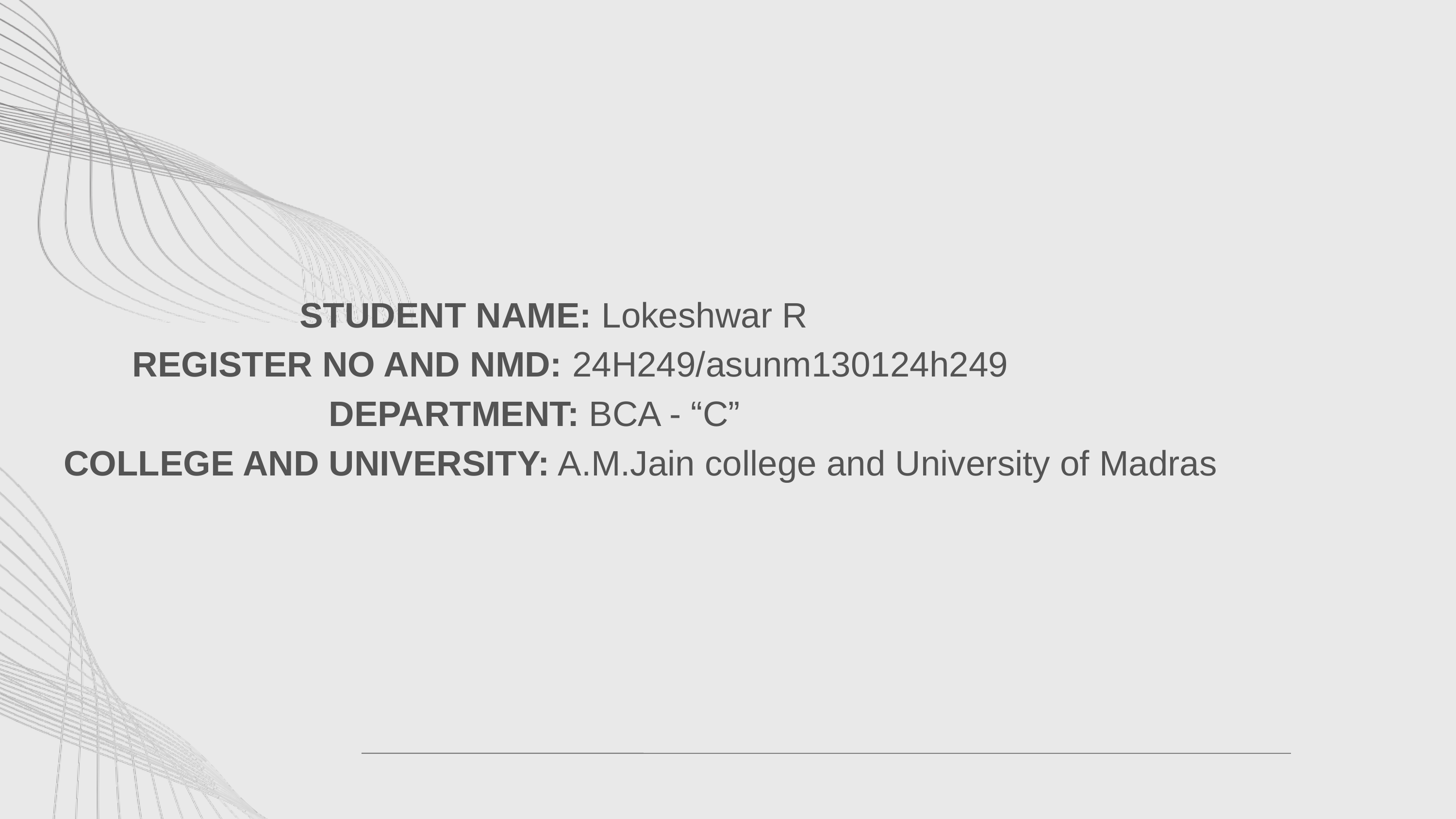

STUDENT NAME: Lokeshwar R
       REGISTER NO AND NMD: 24H249/asunm130124h249
                           DEPARTMENT: BCA - “C”
COLLEGE AND UNIVERSITY: A.M.Jain college and University of Madras